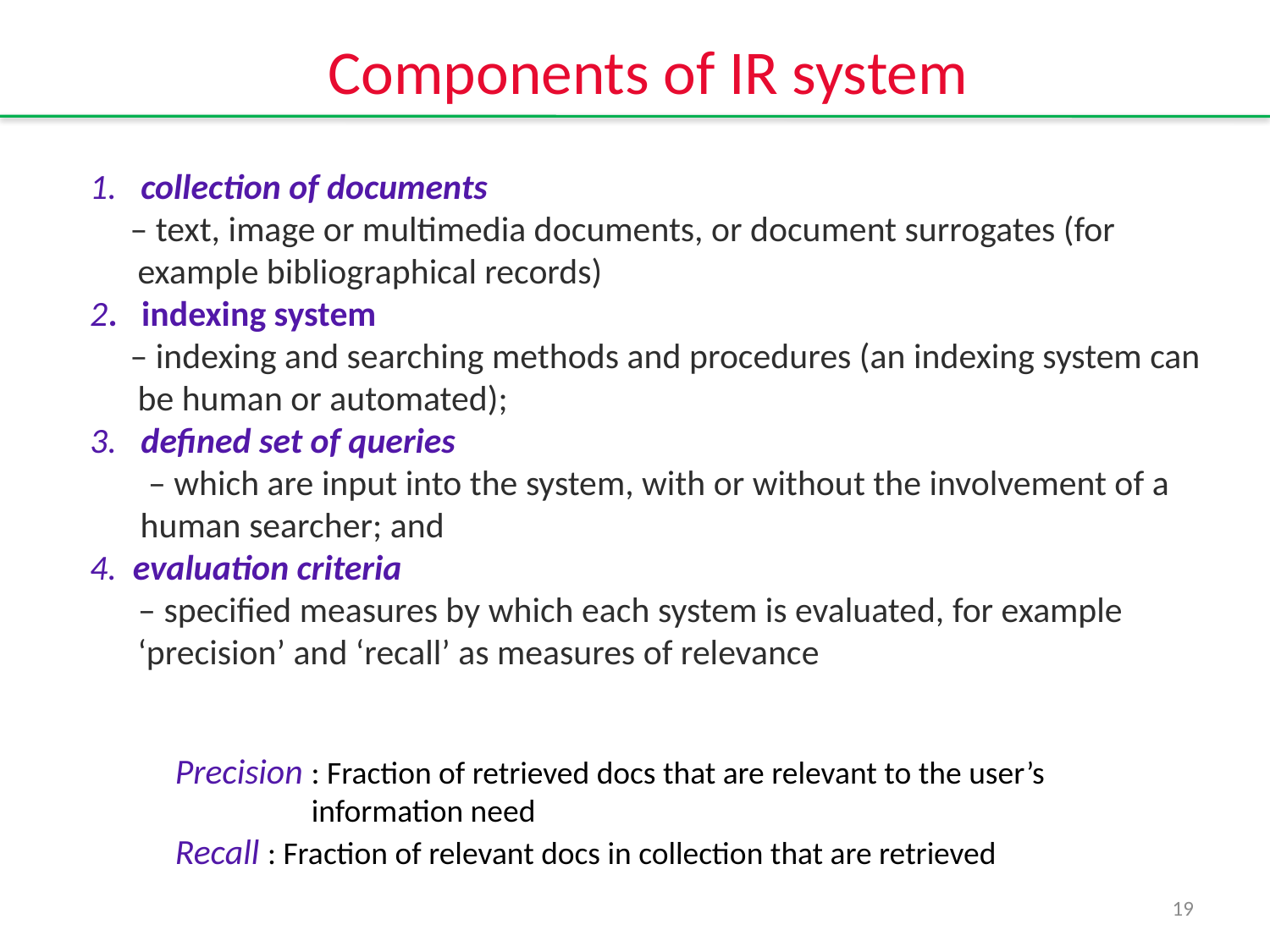

# Components of IR system
1.   collection of documents
     – text, image or multimedia documents, or document surrogates (for example bibliographical records)
2.   indexing system
     – indexing and searching methods and procedures (an indexing system can be human or automated);
3.   defined set of queries
 – which are input into the system, with or without the involvement of a human searcher; and
4.  evaluation criteria
      – specified measures by which each system is evaluated, for example ‘precision’ and ‘recall’ as measures of relevance
Precision : Fraction of retrieved docs that are relevant to the user’s information need
Recall : Fraction of relevant docs in collection that are retrieved
19